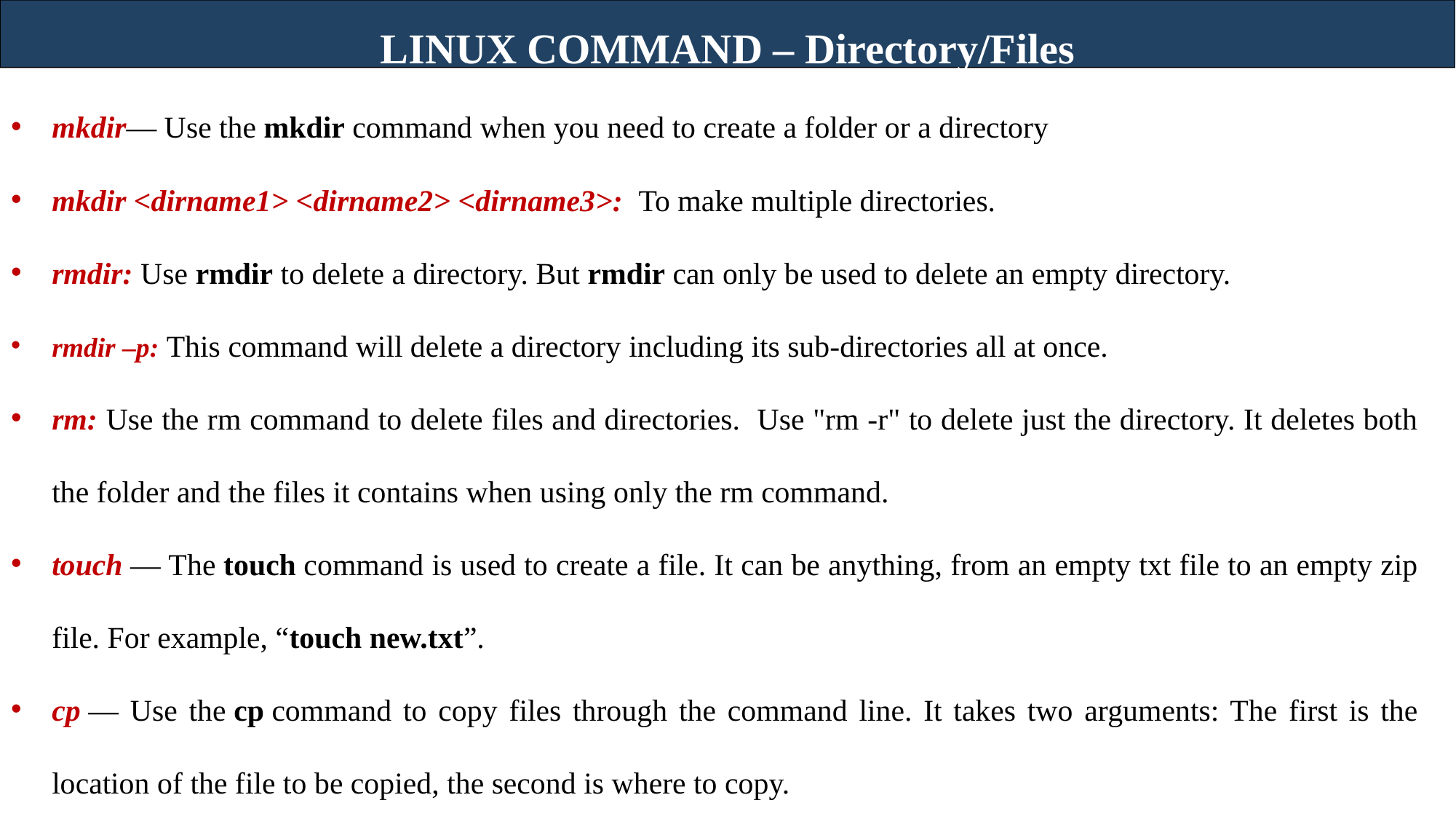

LINUX COMMAND – Directory/Files
mkdir— Use the mkdir command when you need to create a folder or a directory
mkdir <dirname1> <dirname2> <dirname3>:  To make multiple directories.
rmdir: Use rmdir to delete a directory. But rmdir can only be used to delete an empty directory.
rmdir –p: This command will delete a directory including its sub-directories all at once.
rm: Use the rm command to delete files and directories.  Use "rm -r" to delete just the directory. It deletes both the folder and the files it contains when using only the rm command.
touch — The touch command is used to create a file. It can be anything, from an empty txt file to an empty zip file. For example, “touch new.txt”.
cp — Use the cp command to copy files through the command line. It takes two arguments: The first is the location of the file to be copied, the second is where to copy.